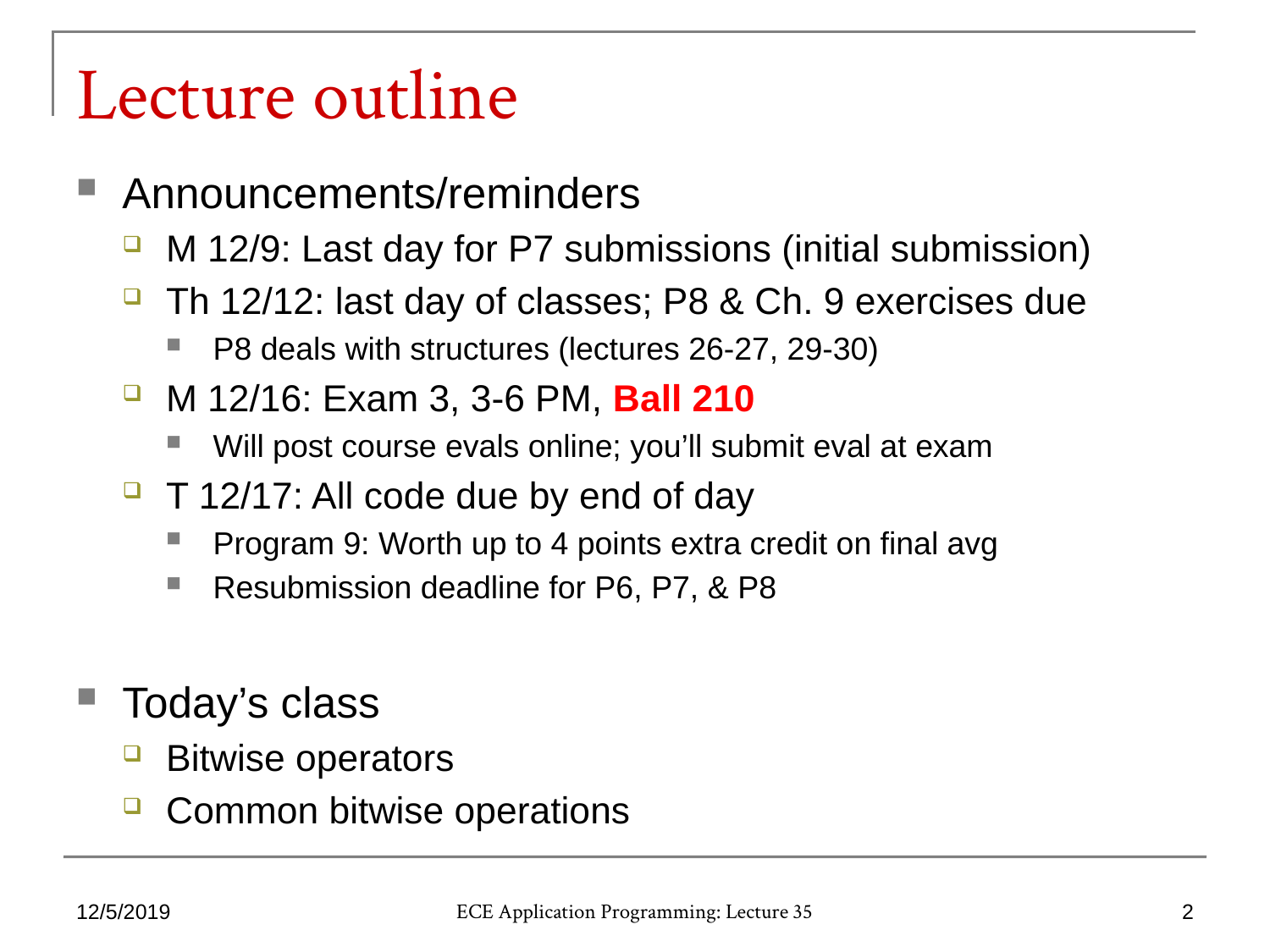

# Lecture outline
Announcements/reminders
M 12/9: Last day for P7 submissions (initial submission)
Th 12/12: last day of classes; P8 & Ch. 9 exercises due
P8 deals with structures (lectures 26-27, 29-30)
M 12/16: Exam 3, 3-6 PM, Ball 210
Will post course evals online; you’ll submit eval at exam
T 12/17: All code due by end of day
Program 9: Worth up to 4 points extra credit on final avg
Resubmission deadline for P6, P7, & P8

Today’s class
Bitwise operators
Common bitwise operations
12/5/2019
2
ECE Application Programming: Lecture 35